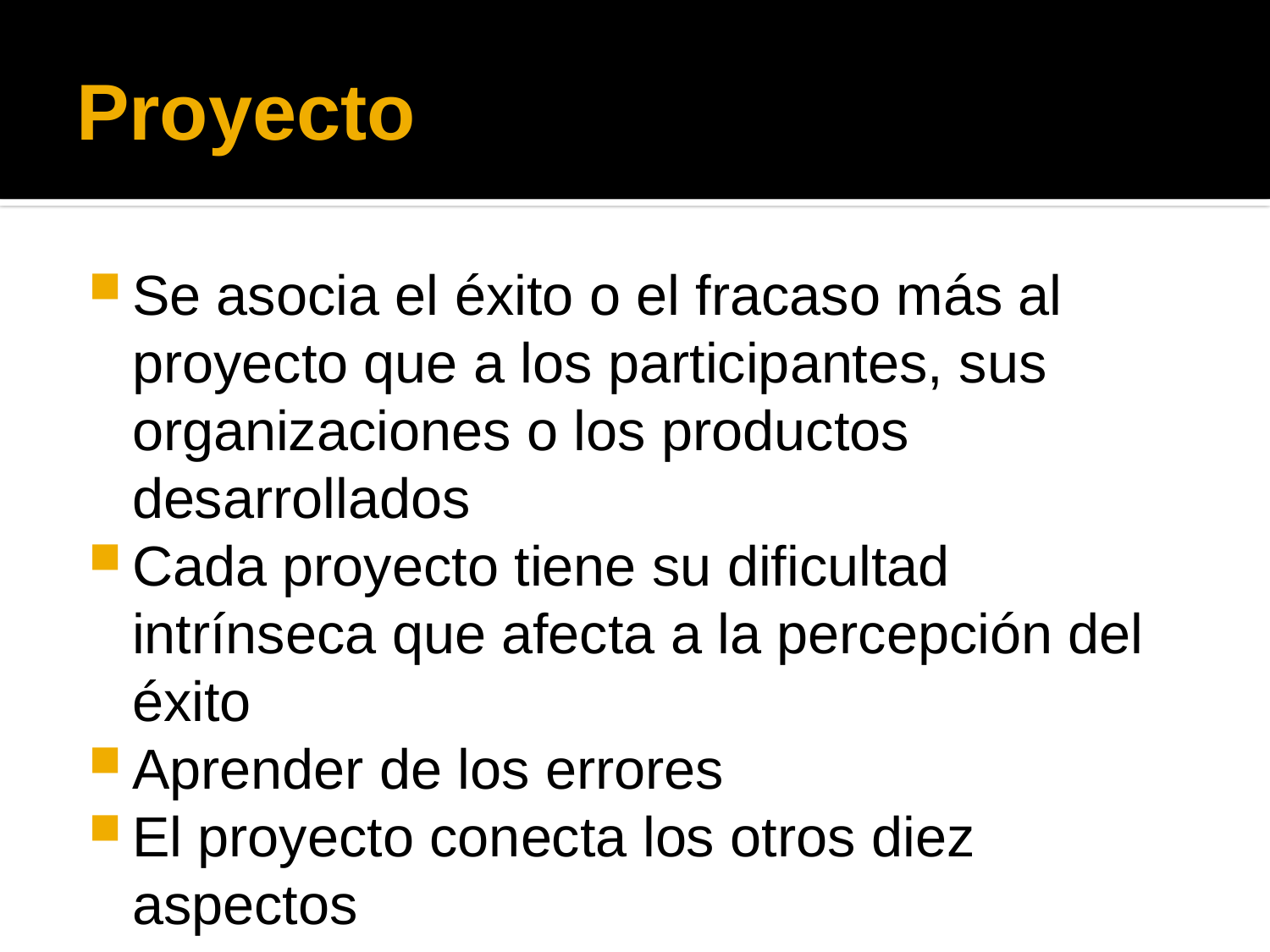

# Proyecto
Se asocia el éxito o el fracaso más al proyecto que a los participantes, sus organizaciones o los productos desarrollados
Cada proyecto tiene su dificultad intrínseca que afecta a la percepción del éxito
Aprender de los errores
El proyecto conecta los otros diez aspectos